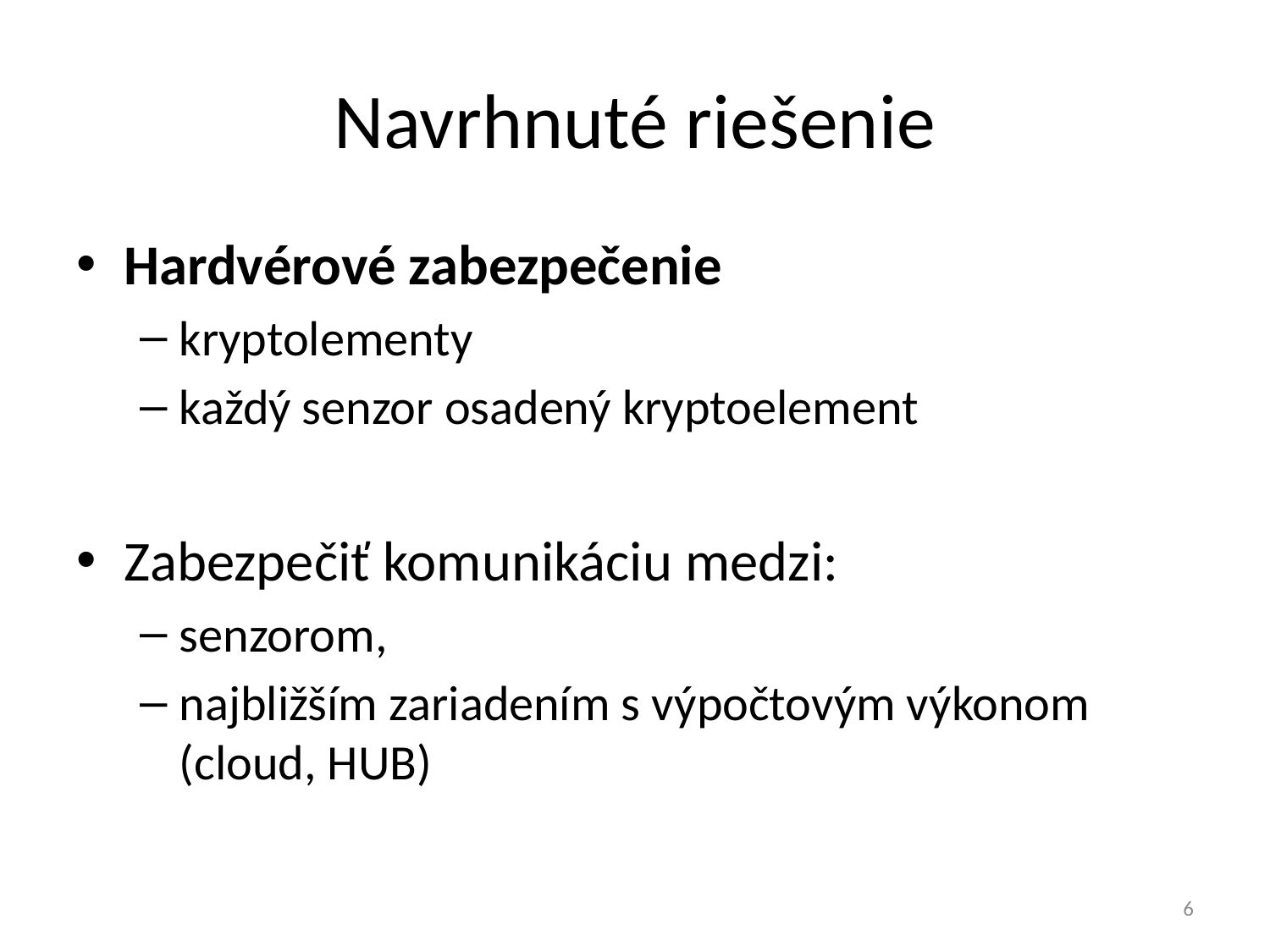

# Navrhnuté riešenie
Hardvérové zabezpečenie
kryptolementy
každý senzor osadený kryptoelement

Zabezpečiť komunikáciu medzi:
senzorom,
najbližším zariadením s výpočtovým výkonom (cloud, HUB)
6